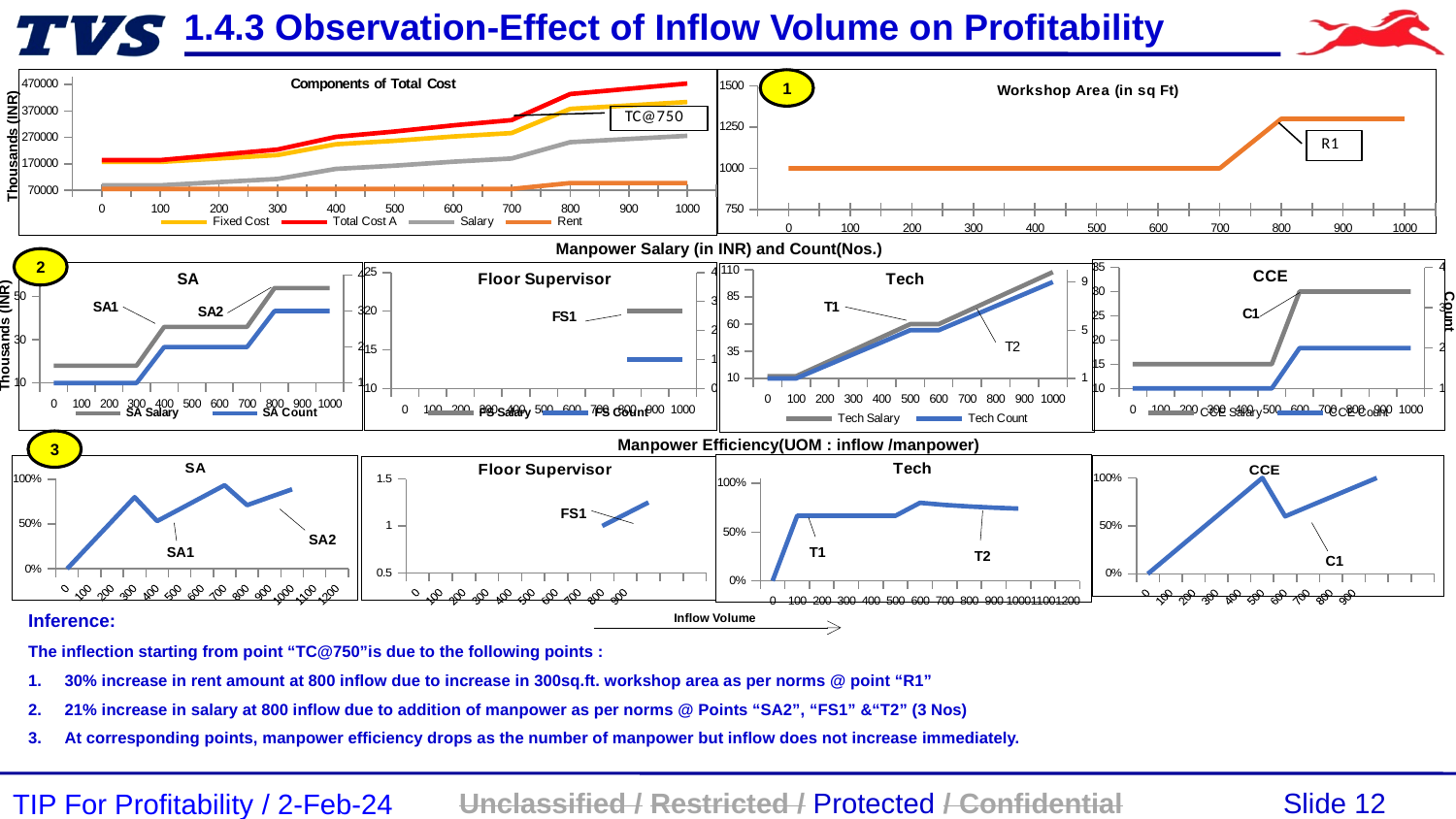

1.4.3 Observation-Effect of Inflow Volume on Profitability

### Chart

| Category | Fixed Cost | Total Cost A | Salary | Rent |
|---|---|---|---|---|
| 0 | 177120.0 | 184120.0 | 89000.0 | 75000.0 |
| 100 | 177120.0 | 184120.0 | 89000.0 | 75000.0 |
| 200 | 190080.0 | 204080.0 | 101000.0 | 75000.0 |
| 300 | 203040.0 | 224040.0 | 113000.0 | 75000.0 |
| 400 | 244080.0 | 272080.0 | 151000.0 | 75000.0 |
| 500 | 257040.0 | 292040.0 | 163000.0 | 75000.0 |
| 600 | 273240.0 | 315240.0 | 178000.0 | 75000.0 |
| 700 | 286200.0 | 335200.0 | 190000.0 | 75000.0 |
| 800 | 377460.0 | 433460.0 | 252000.0 | 97500.0 |
| 900 | 390420.0 | 453420.0 | 264000.0 | 97500.0 |
| 1000 | 403380.0 | 473380.0 | 276000.0 | 97500.0 |

### Chart:

| Category | Workshop Area (in sq Ft) |
|---|---|
| 0 | 1000.0 |
| 100 | 1000.0 |
| 200 | 1000.0 |
| 300 | 1000.0 |
| 400 | 1000.0 |
| 500 | 1000.0 |
| 600 | 1000.0 |
| 700 | 1000.0 |
| 800 | 1300.0 |
| 900 | 1300.0 |
| 1000 | 1300.0 |
1
Thousands (INR)
Manpower Salary (in INR) and Count(Nos.)
2

### Chart

| Category | CCE Salary | CCE Count |
|---|---|---|
| 0 | 15.0 | 1.0 |
| 100 | 15.0 | 1.0 |
| 200 | 15.0 | 1.0 |
| 300 | 15.0 | 1.0 |
| 400 | 15.0 | 1.0 |
| 500 | 15.0 | 1.0 |
| 600 | 30.0 | 2.0 |
| 700 | 30.0 | 2.0 |
| 800 | 30.0 | 2.0 |
| 900 | 30.0 | 2.0 |
| 1000 | 30.0 | 2.0 |

### Chart

| Category | FS Salary | FS Count |
|---|---|---|
| 0 | None | None |
| 100 | None | None |
| 200 | None | None |
| 300 | None | None |
| 400 | None | None |
| 500 | None | None |
| 600 | None | None |
| 700 | None | None |
| 800 | 20.0 | 1.0 |
| 900 | 20.0 | 1.0 |
| 1000 | 20.0 | 1.0 |

### Chart

| Category | SA Salary | SA Count |
|---|---|---|
| 0 | 18.0 | 1.0 |
| 100 | 18.0 | 1.0 |
| 200 | 18.0 | 1.0 |
| 300 | 18.0 | 1.0 |
| 400 | 36.0 | 2.0 |
| 500 | 36.0 | 2.0 |
| 600 | 36.0 | 2.0 |
| 700 | 36.0 | 2.0 |
| 800 | 54.0 | 3.0 |
| 900 | 54.0 | 3.0 |
| 1000 | 54.0 | 3.0 |

### Chart

| Category | Tech Salary | Tech Count |
|---|---|---|
| 0 | 12.0 | 1.0 |
| 100 | 12.0 | 1.0 |
| 200 | 24.0 | 2.0 |
| 300 | 36.0 | 3.0 |
| 400 | 48.0 | 4.0 |
| 500 | 60.0 | 5.0 |
| 600 | 60.0 | 5.0 |
| 700 | 72.0 | 6.0 |
| 800 | 84.0 | 7.0 |
| 900 | 96.0 | 8.0 |
| 1000 | 108.0 | 9.0 |
Count
Thousands (INR)
Manpower Efficiency(UOM : inflow /manpower)
3

[unsupported chart]

[unsupported chart]

[unsupported chart]

[unsupported chart]

FS1
SA2
SA1
T1
T2
C1
Inference:
The inflection starting from point “TC@750”is due to the following points :
30% increase in rent amount at 800 inflow due to increase in 300sq.ft. workshop area as per norms @ point “R1”
21% increase in salary at 800 inflow due to addition of manpower as per norms @ Points “SA2”, “FS1” &“T2” (3 Nos)
At corresponding points, manpower efficiency drops as the number of manpower but inflow does not increase immediately.
Inflow Volume